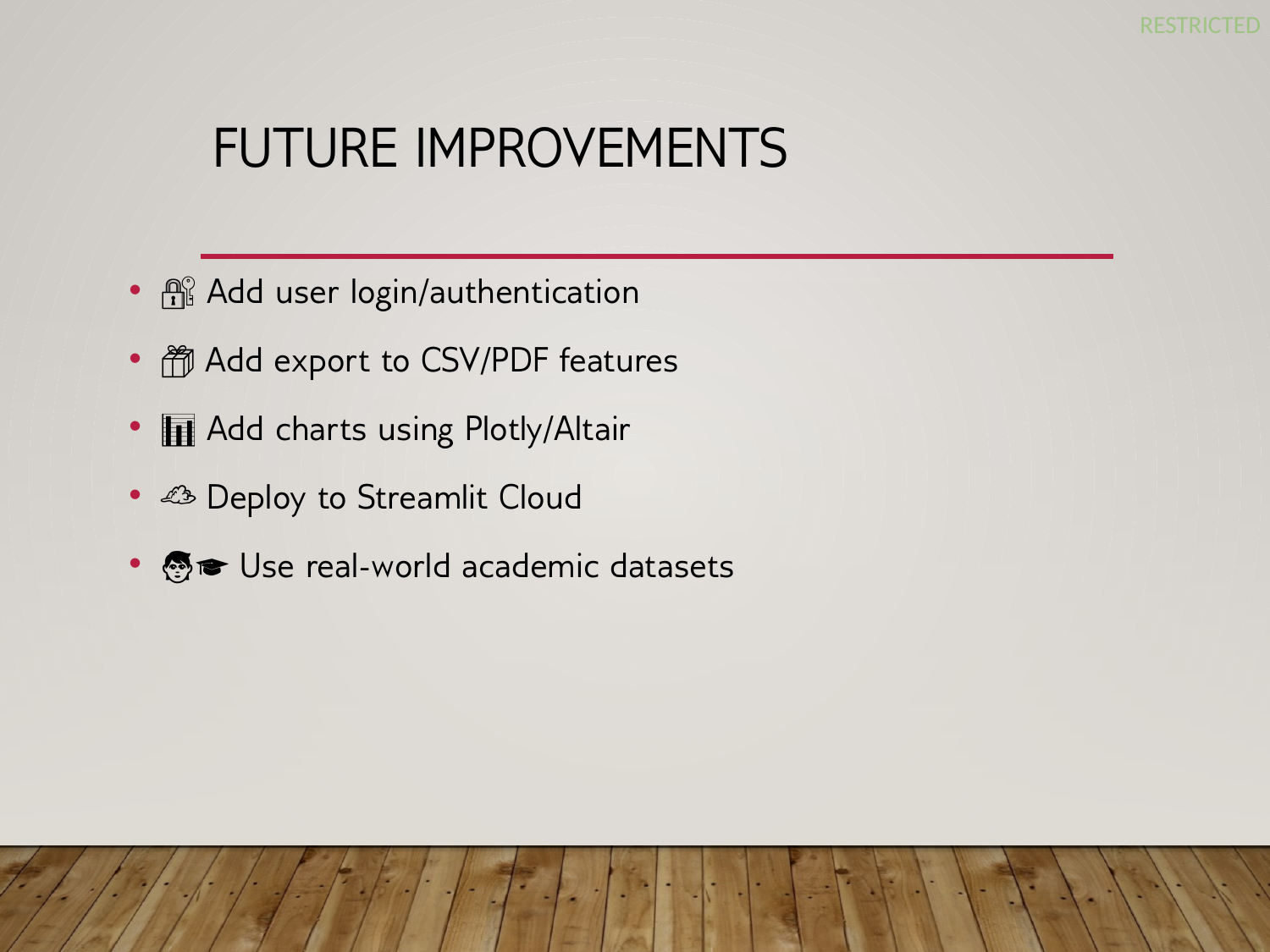

# Future Improvements
🔐 Add user login/authentication
📦 Add export to CSV/PDF features
📊 Add charts using Plotly/Altair
☁ Deploy to Streamlit Cloud
🧑‍🎓 Use real-world academic datasets